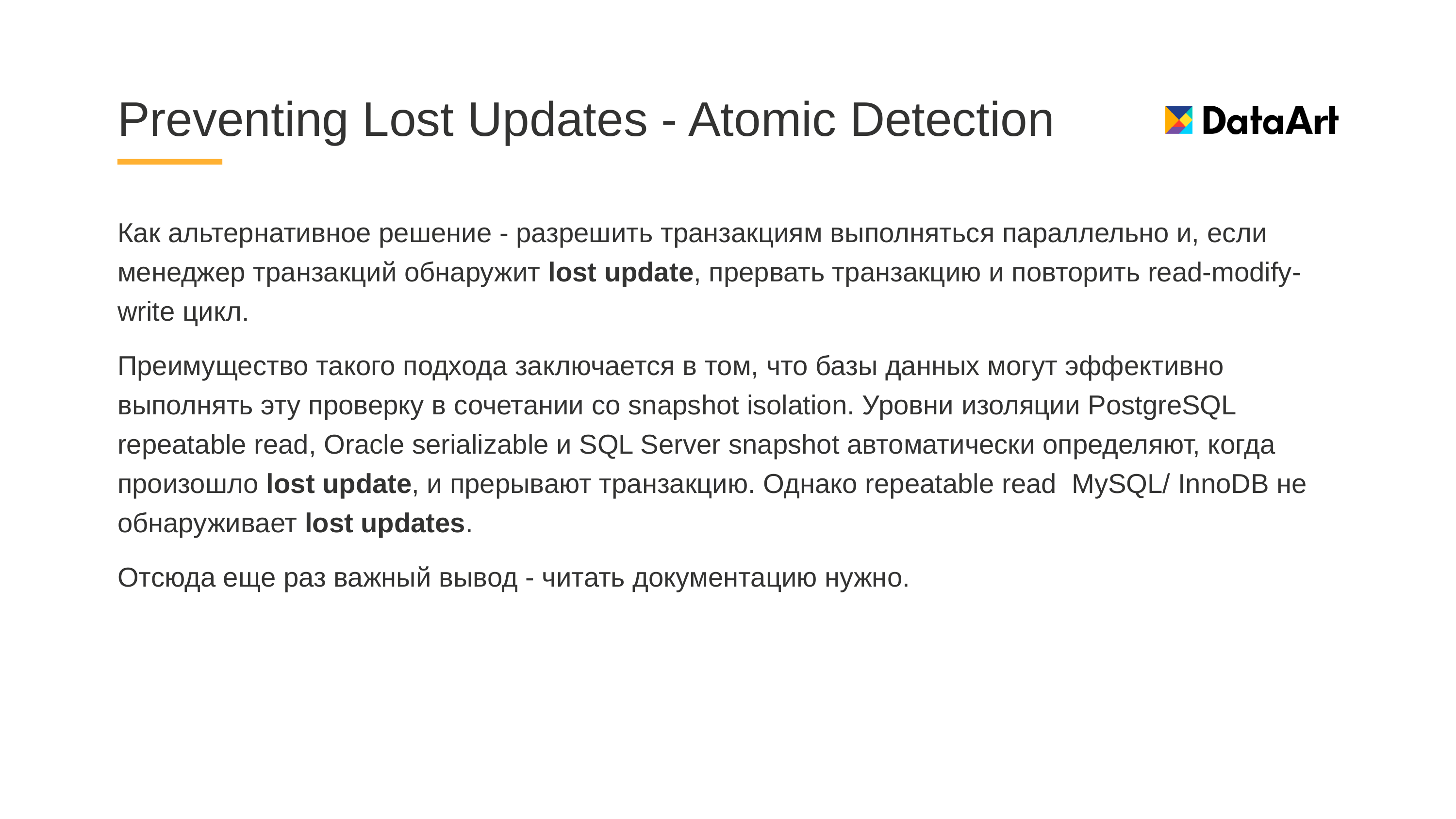

# Preventing Lost Updates - Atomic Detection
Как альтернативное решение - разрешить транзакциям выполняться параллельно и, если менеджер транзакций обнаружит lost update, прервать транзакцию и повторить read-modify-write цикл.
Преимущество такого подхода заключается в том, что базы данных могут эффективно выполнять эту проверку в сочетании со snapshot isolation. Уровни изоляции PostgreSQL repeatable read, Oracle serializable и SQL Server snapshot автоматически определяют, когда произошло lost update, и прерывают транзакцию. Однако repeatable read  MySQL/ InnoDB не обнаруживает lost updates.
Отсюда еще раз важный вывод - читать документацию нужно.